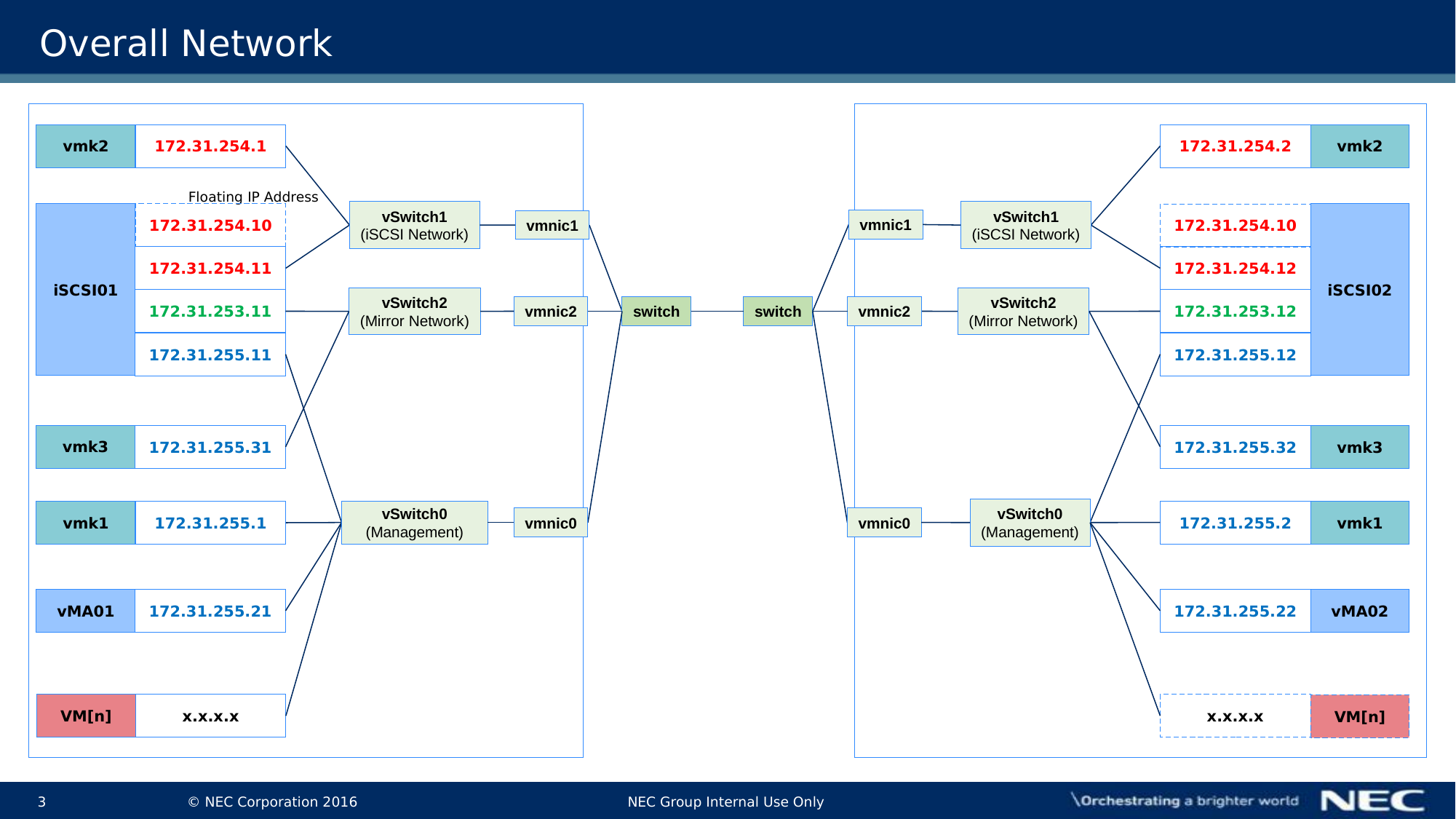

# Overall Network

vmk2
172.31.254.1
172.31.254.2
vmk2
Floating IP Address
172.31.254.10
vSwitch1
(iSCSI Network)
vSwitch1
(iSCSI Network)
iSCSI02
iSCSI01
172.31.254.10
vmnic1
vmnic1
172.31.254.11
172.31.254.12
172.31.253.11
vSwitch2
(Mirror Network)
vSwitch2
(Mirror Network)
172.31.253.12
vmnic2
switch
switch
vmnic2
172.31.255.11
172.31.255.12
vmk3
172.31.255.32
vmk3
172.31.255.31
vmk1
vSwitch0
(Management)
vSwitch0
(Management)
172.31.255.2
vmk1
172.31.255.1
vmnic0
vmnic0
vMA01
172.31.255.21
172.31.255.22
vMA02
VM[n]
x.x.x.x
x.x.x.x
VM[n]